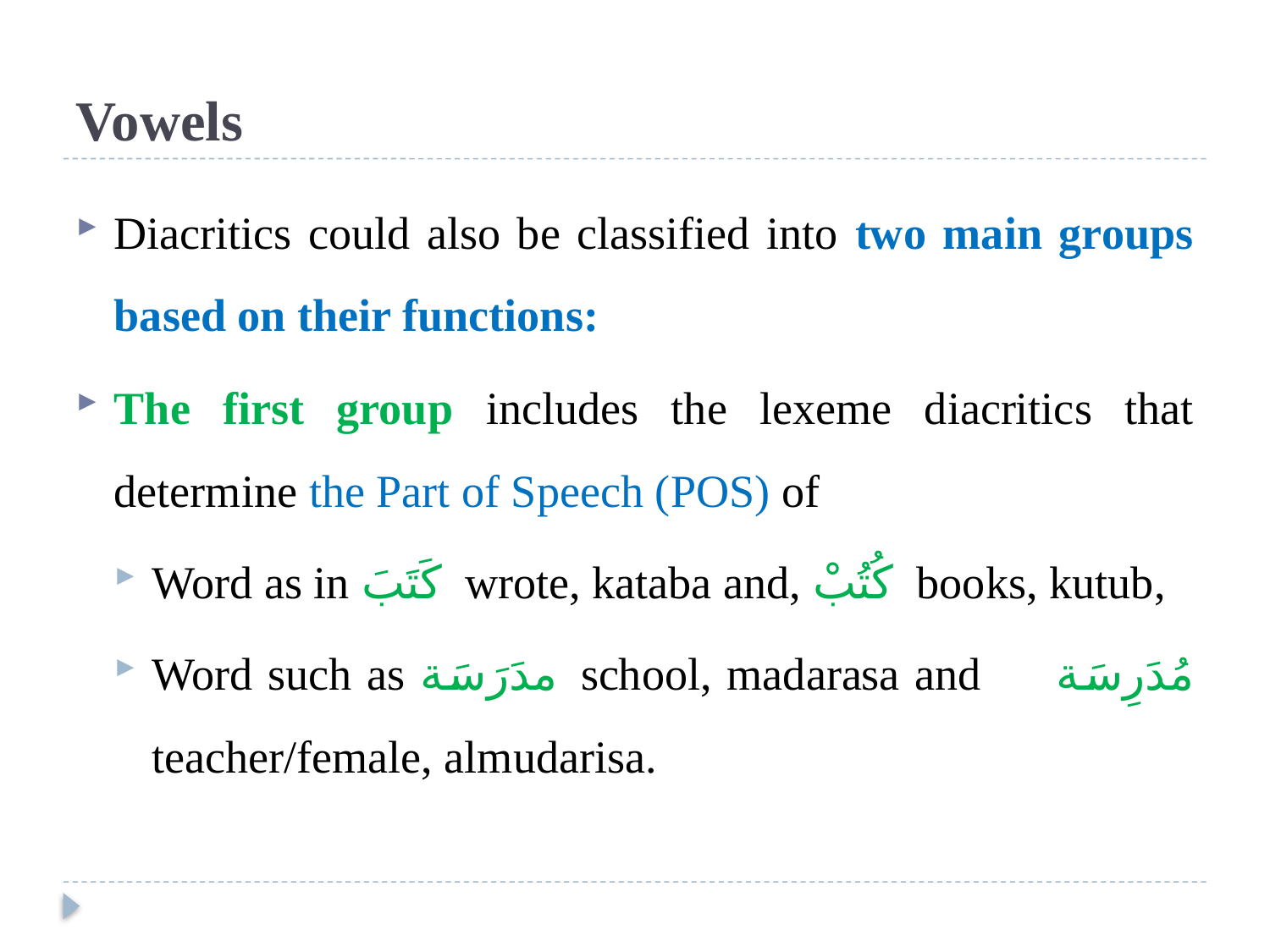

# Vowels
Diacritics could also be classified into two main groups based on their functions:
The first group includes the lexeme diacritics that determine the Part of Speech (POS) of
Word as in كَتَبَ  wrote, kataba and, كُتُبْ  books, kutub,
Word such as مدَرَسَة  school, madarasa and     مُدَرِسَة teacher/female, almudarisa.